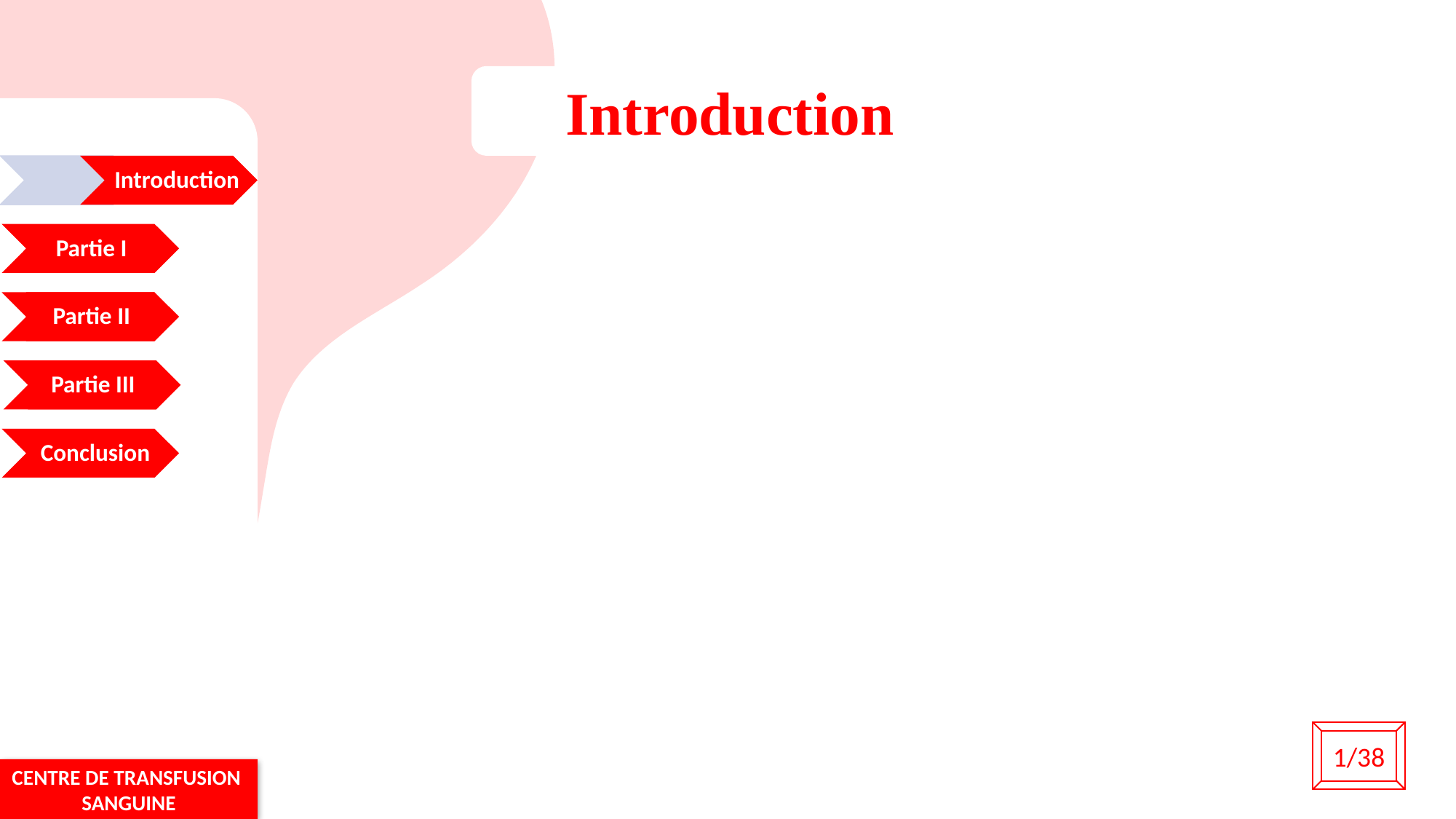

Introduction

          .

Introduction

Partie I

Partie II

Partie III
   Conclusion

1/38
CENTRE DE TRANSFUSION  SANGUINE